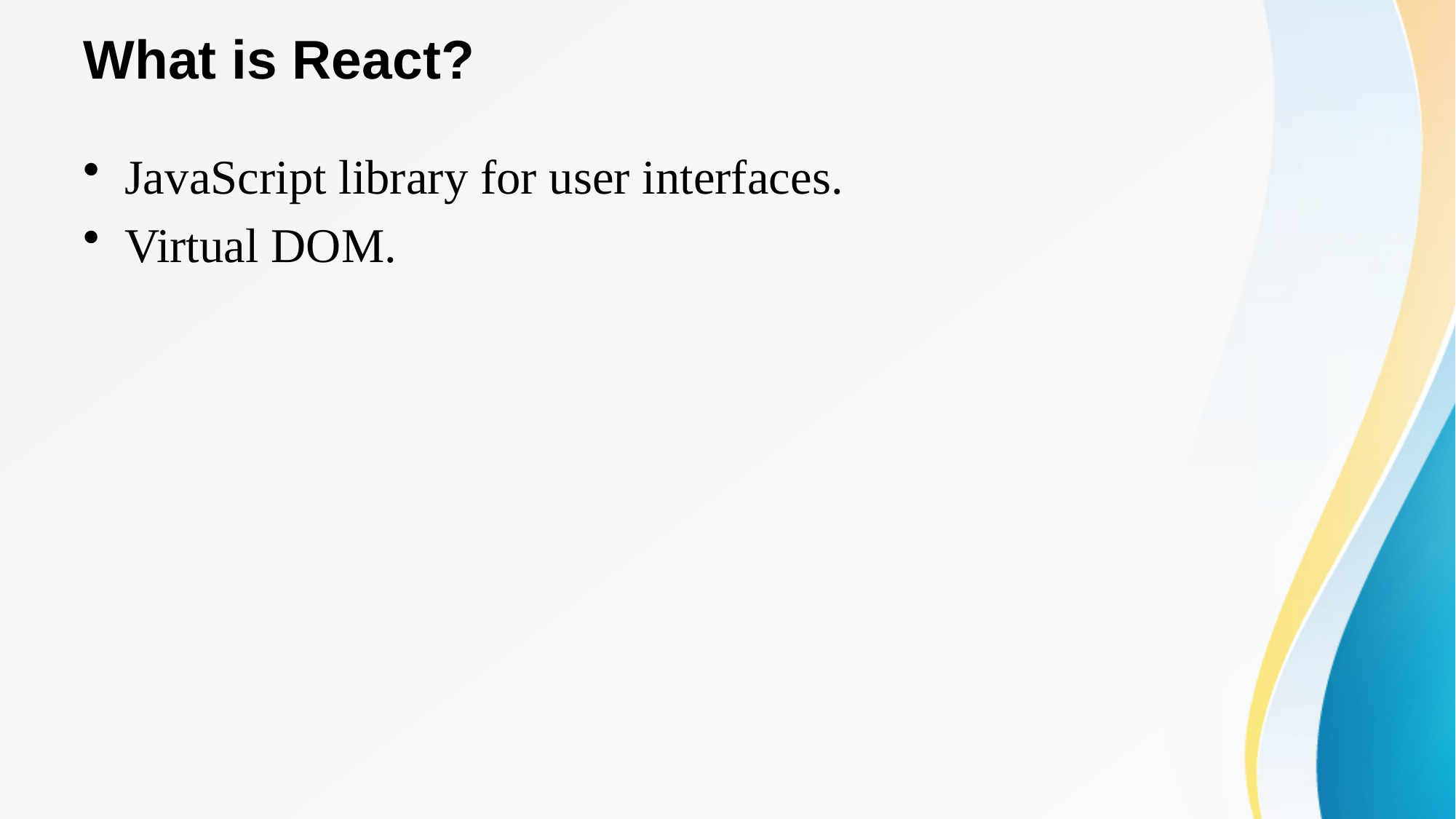

# What is React?
JavaScript library for user interfaces.
Virtual DOM.